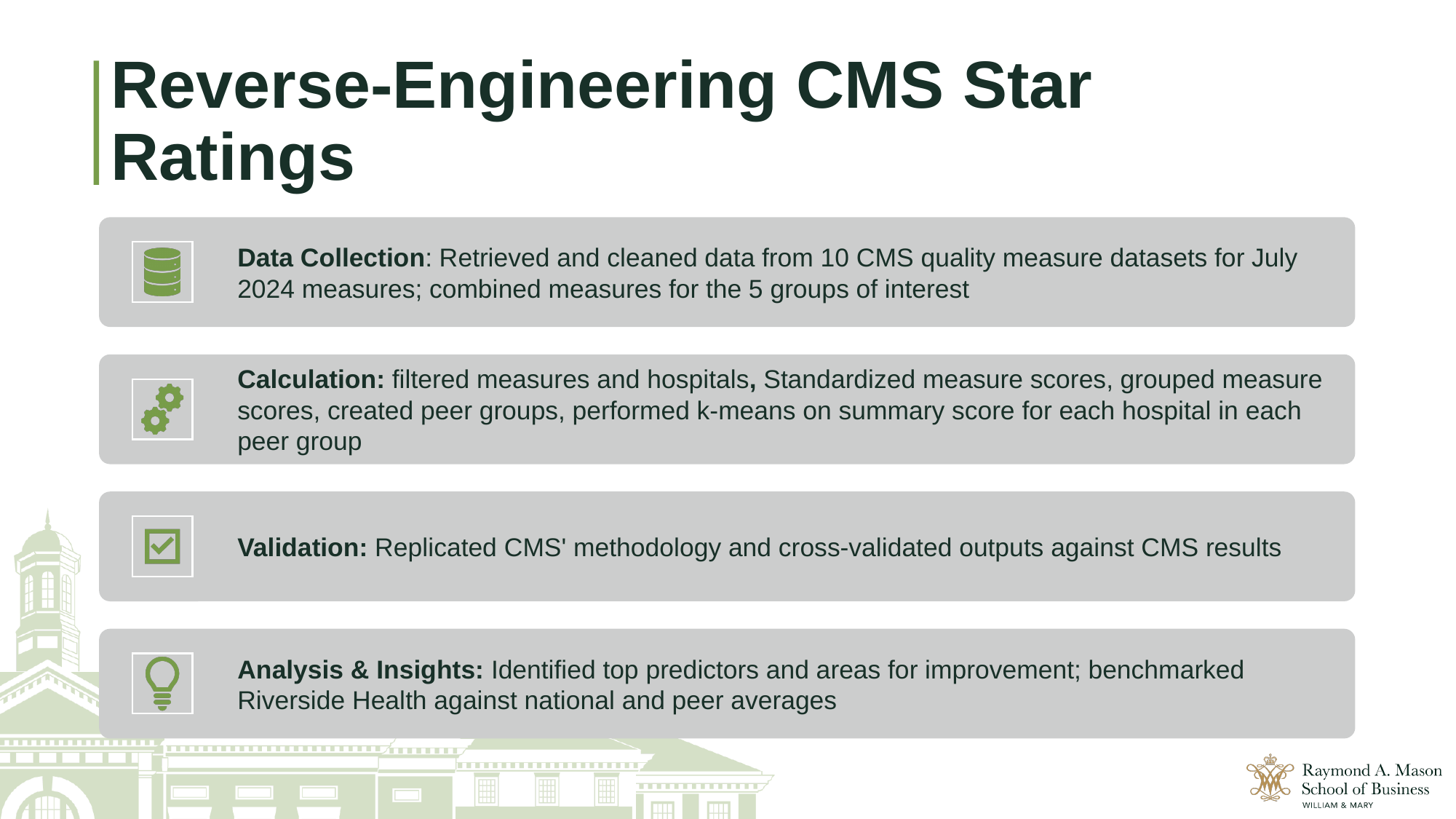

# Reverse-Engineering CMS Star Ratings
Data Collection: Retrieved and cleaned data from 10 CMS quality measure datasets for July 2024 measures; combined measures for the 5 groups of interest
Calculation: filtered measures and hospitals, Standardized measure scores, grouped measure scores, created peer groups, performed k-means on summary score for each hospital in each peer group
Validation: Replicated CMS' methodology and cross-validated outputs against CMS results
Analysis & Insights: Identified top predictors and areas for improvement; benchmarked Riverside Health against national and peer averages